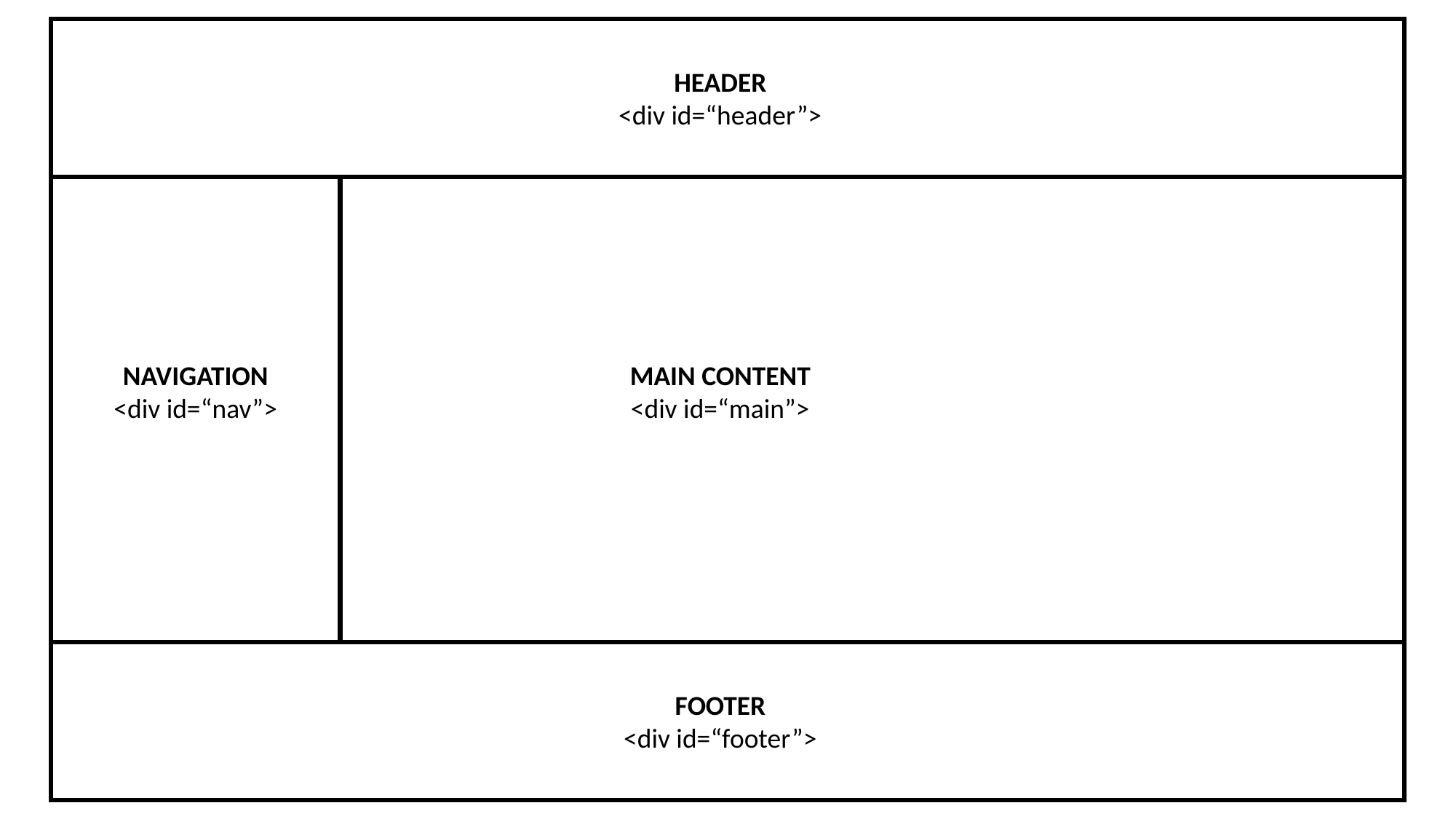

HEADER
<div id=“header”>

MAIN CONTENT
<div id=“main”>
NAVIGATION
<div id=“nav”>

FOOTER
<div id=“footer”>